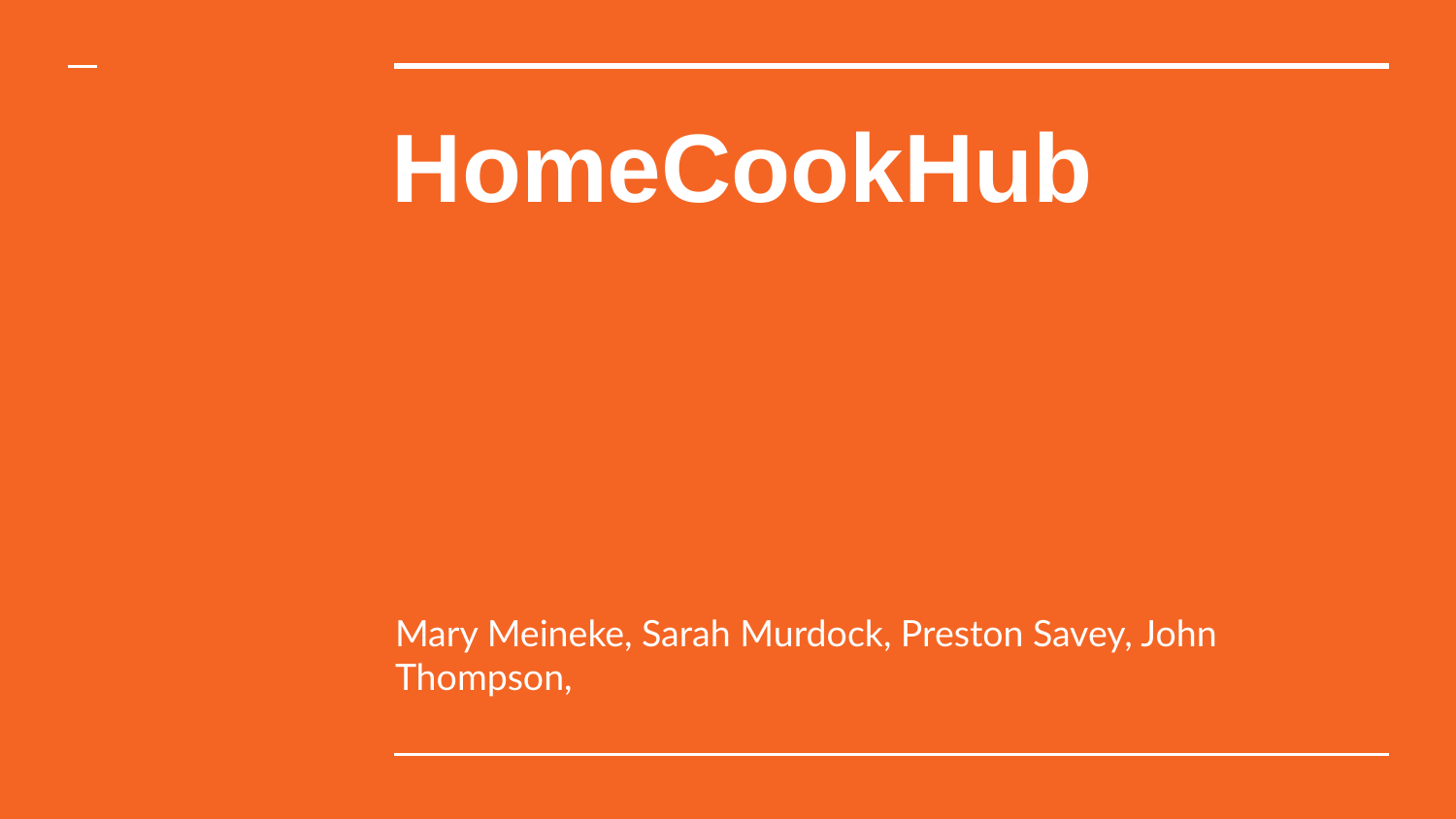

# HomeCookHub
Mary Meineke, Sarah Murdock, Preston Savey, John Thompson,